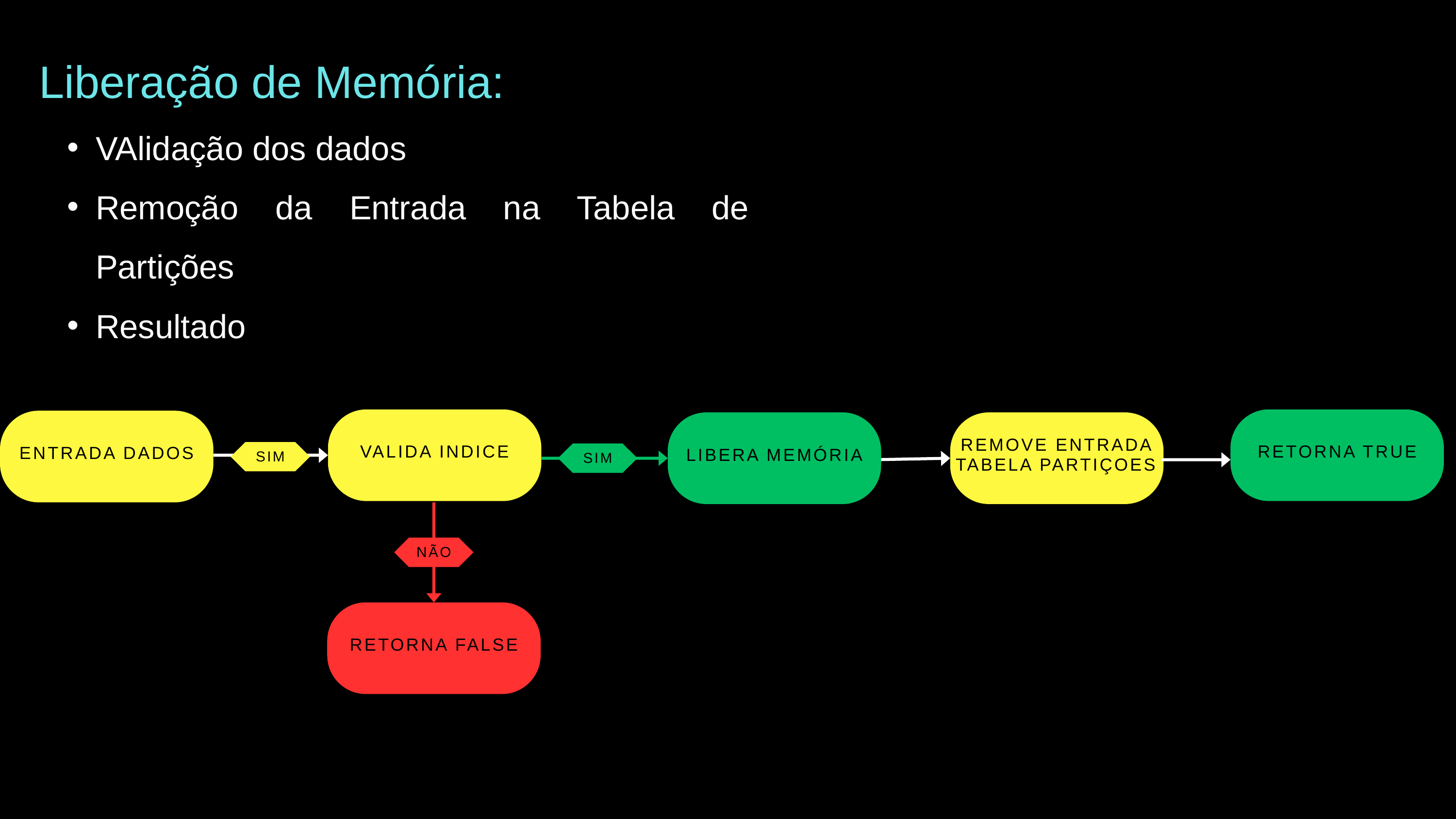

Liberação de Memória:
VAlidação dos dados
Remoção da Entrada na Tabela de Partições
Resultado

VALIDA INDICE

RETORNA TRUE

ENTRADA DADOS

LIBERA MEMÓRIA

REMOVE ENTRADA TABELA PARTIÇOES

SIM

SIM

NÃO

RETORNA FALSE